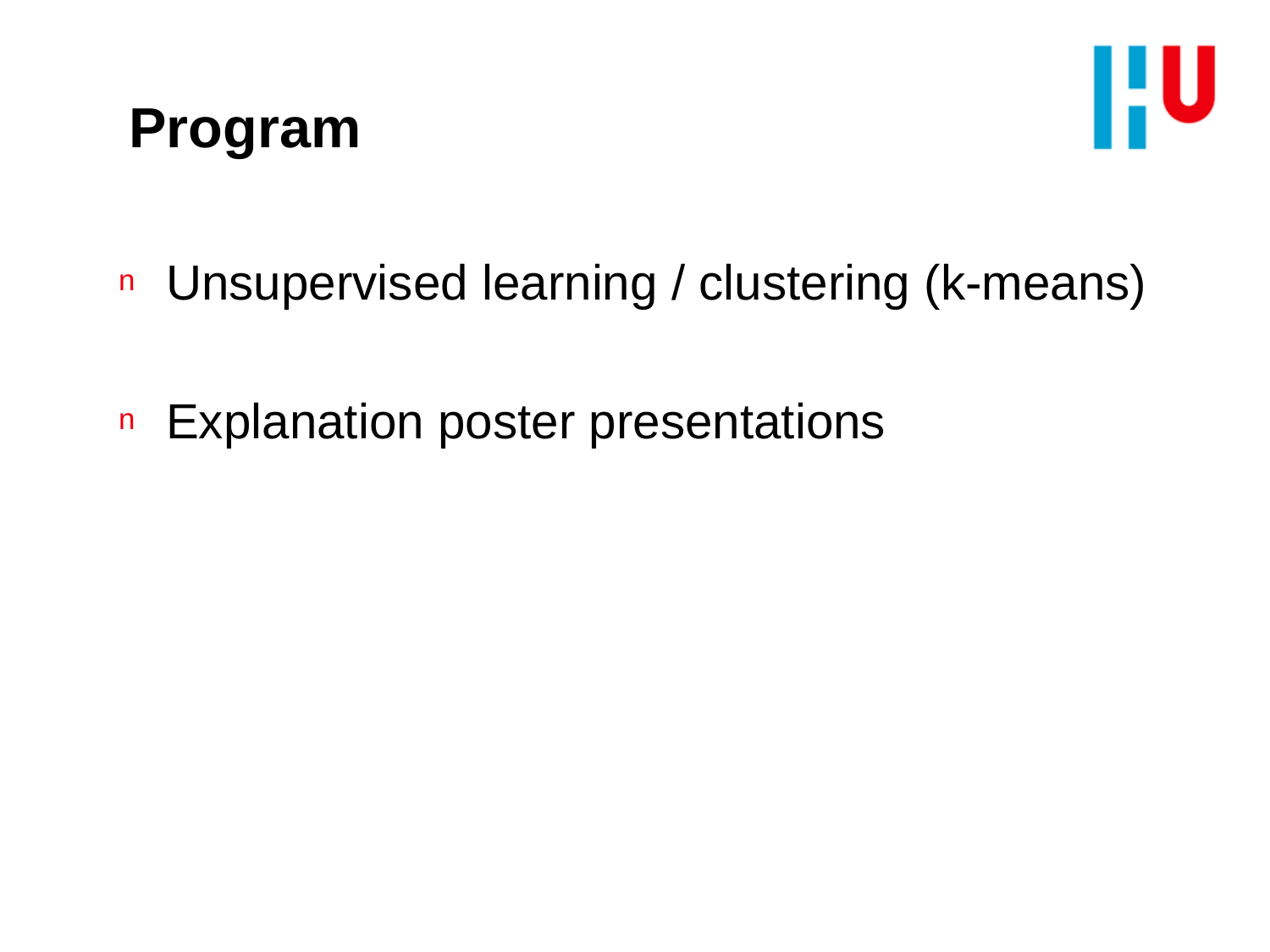

# Program
Unsupervised learning / clustering (k-means)

Explanation poster presentations